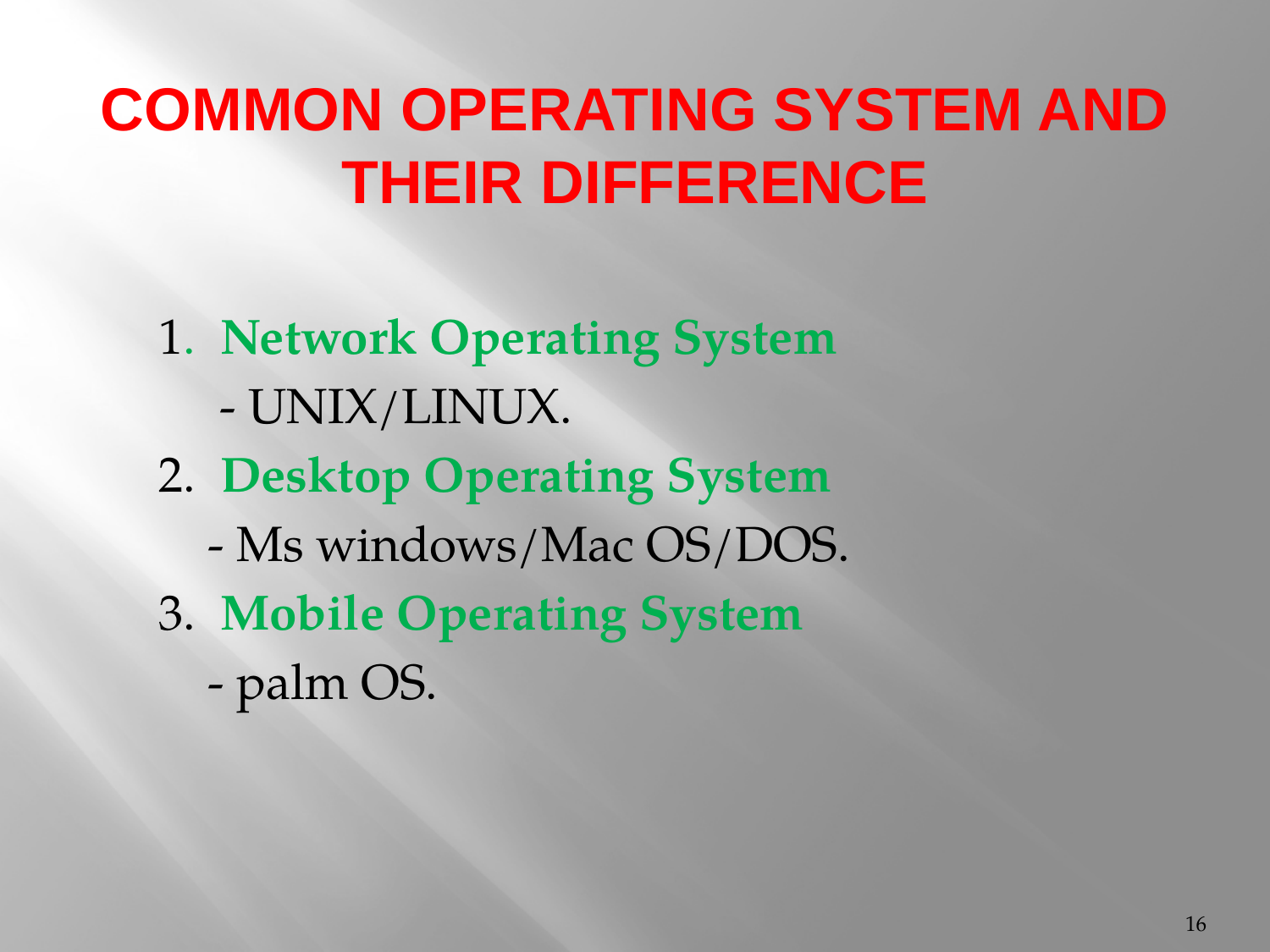

# COMMON OPERATING SYSTEM AND THEIR DIFFERENCE
1.  Network Operating System
     - UNIX/LINUX.
2.  Desktop Operating System
    - Ms windows/Mac OS/DOS.
3.  Mobile Operating System
    - palm OS.
16